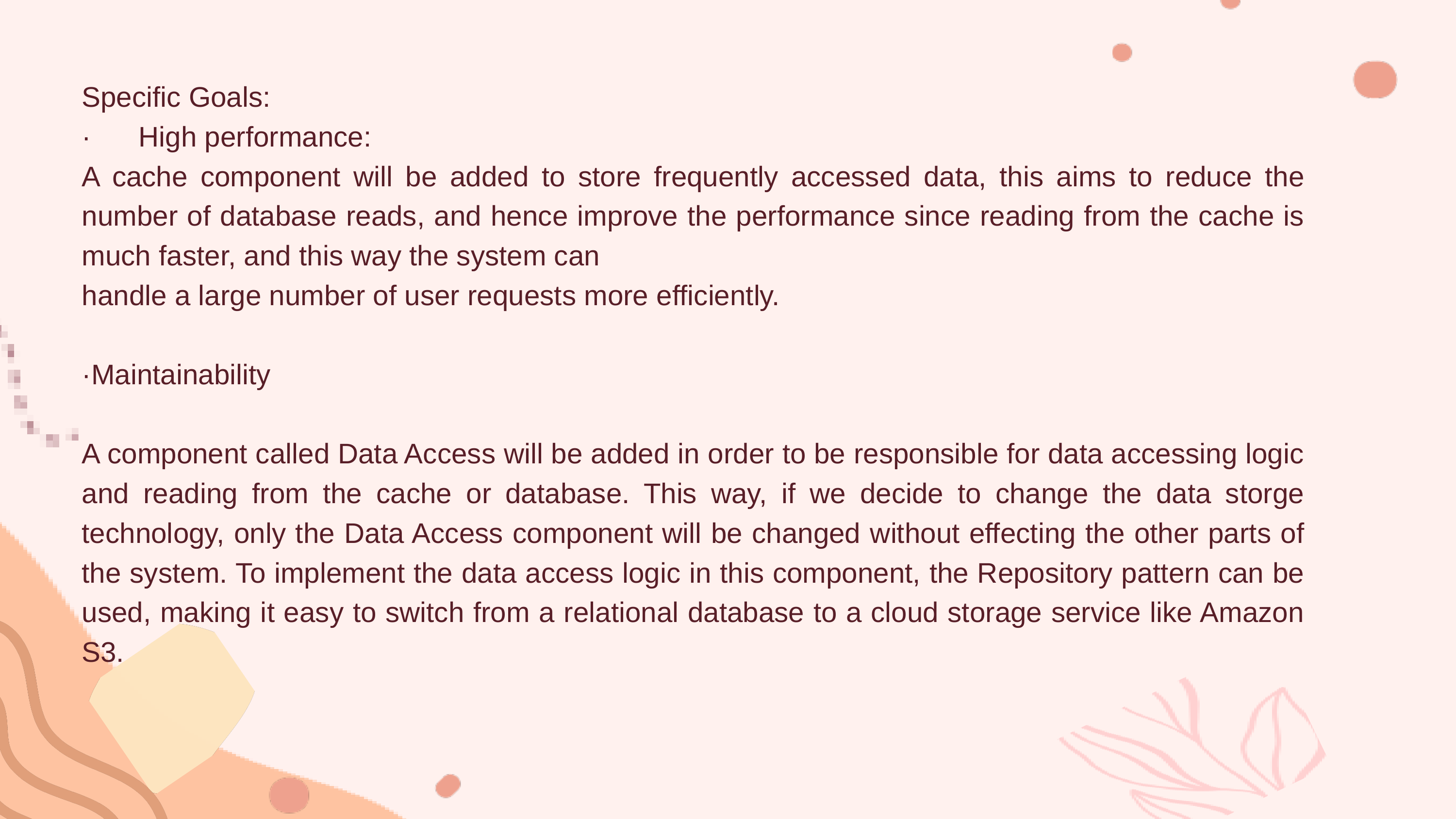

Specific Goals:
·      High performance:
A cache component will be added to store frequently accessed data, this aims to reduce the number of database reads, and hence improve the performance since reading from the cache is much faster, and this way the system can
handle a large number of user requests more efficiently.

·Maintainability

A component called Data Access will be added in order to be responsible for data accessing logic and reading from the cache or database. This way, if we decide to change the data storge technology, only the Data Access component will be changed without effecting the other parts of the system. To implement the data access logic in this component, the Repository pattern can be used, making it easy to switch from a relational database to a cloud storage service like Amazon S3.